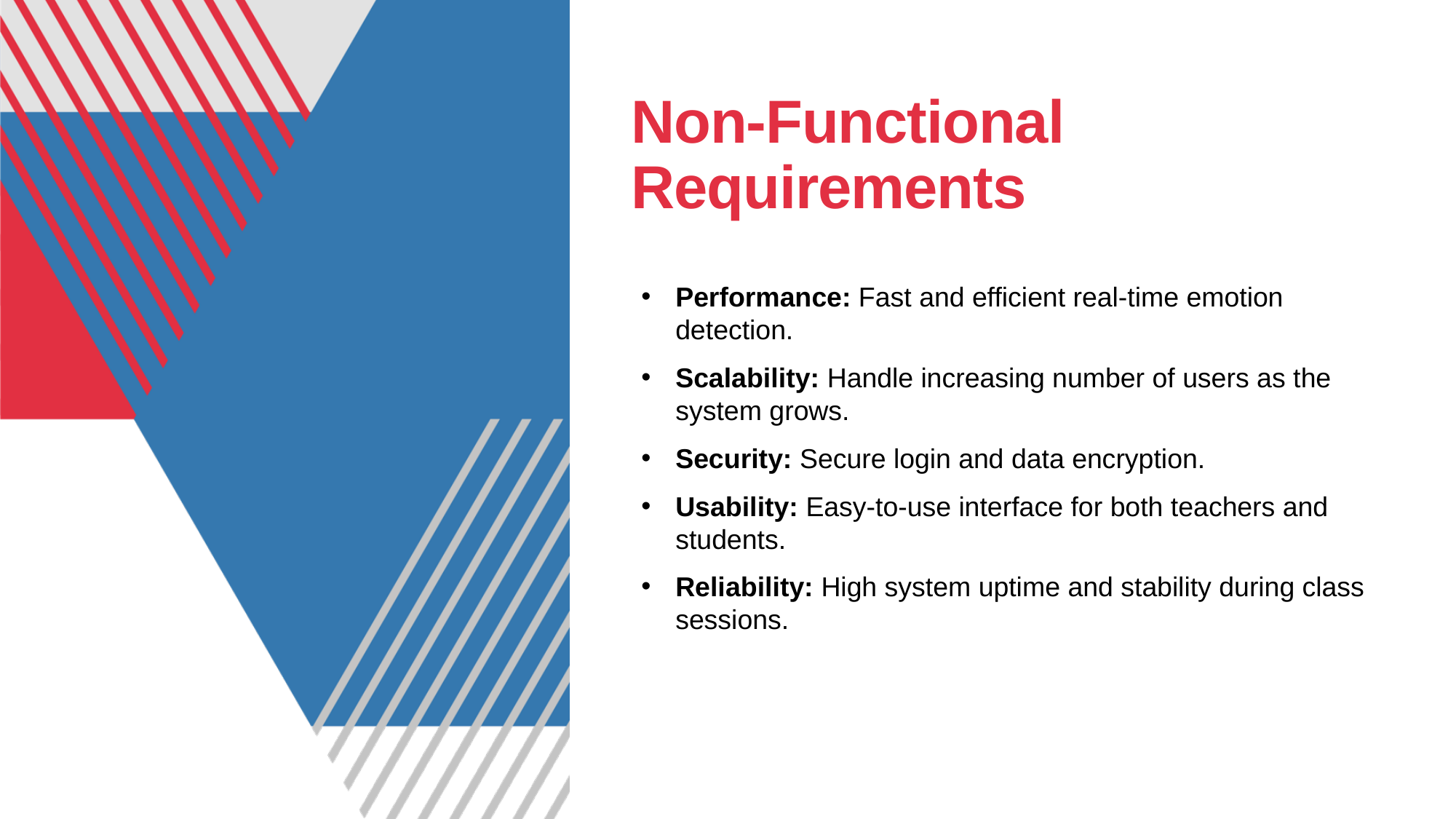

# Non-Functional Requirements
Performance: Fast and efficient real-time emotion detection.
Scalability: Handle increasing number of users as the system grows.
Security: Secure login and data encryption.
Usability: Easy-to-use interface for both teachers and students.
Reliability: High system uptime and stability during class sessions.